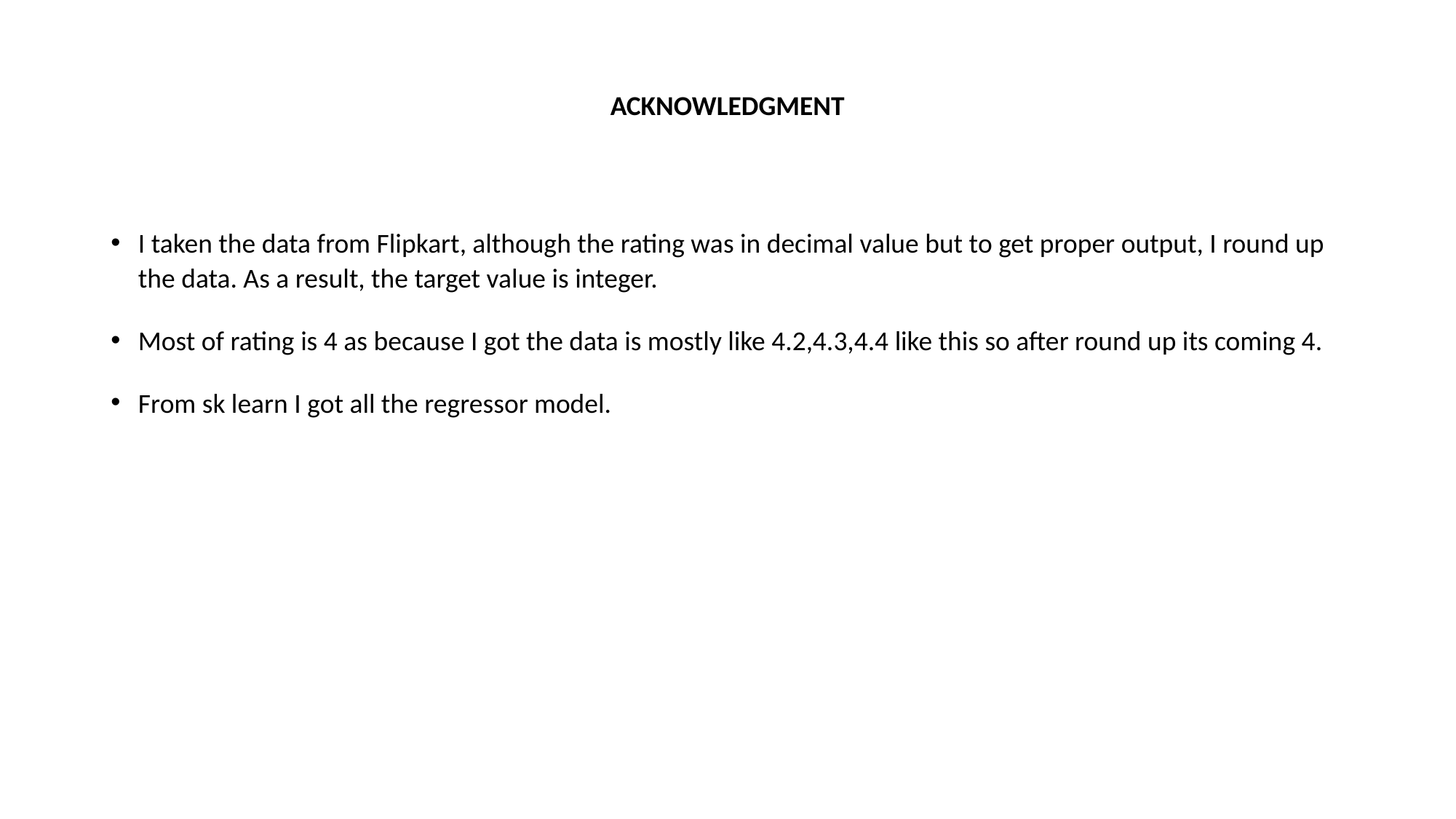

# ACKNOWLEDGMENT
I taken the data from Flipkart, although the rating was in decimal value but to get proper output, I round up the data. As a result, the target value is integer.
Most of rating is 4 as because I got the data is mostly like 4.2,4.3,4.4 like this so after round up its coming 4.
From sk learn I got all the regressor model.